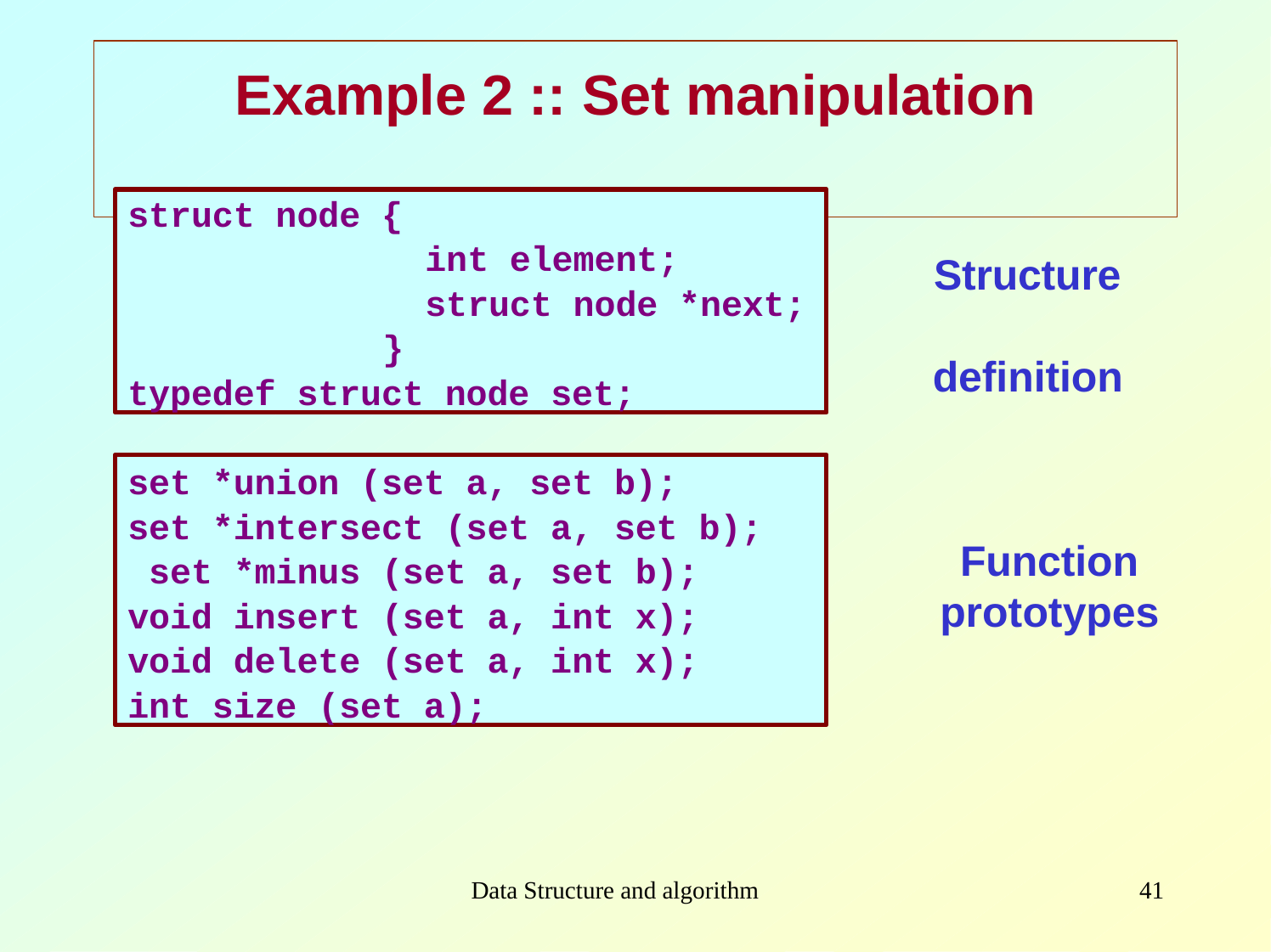

# Example 2 :: Set manipulation
struct node {
int element;  struct node *next;
}
typedef struct node set;
Structure  definition
set *union (set a, set b);
set *intersect (set a, set b);  set *minus (set a, set b);  void insert (set a, int x);  void delete (set a, int x);  int size (set a);
Function  prototypes
Data Structure and algorithm
41